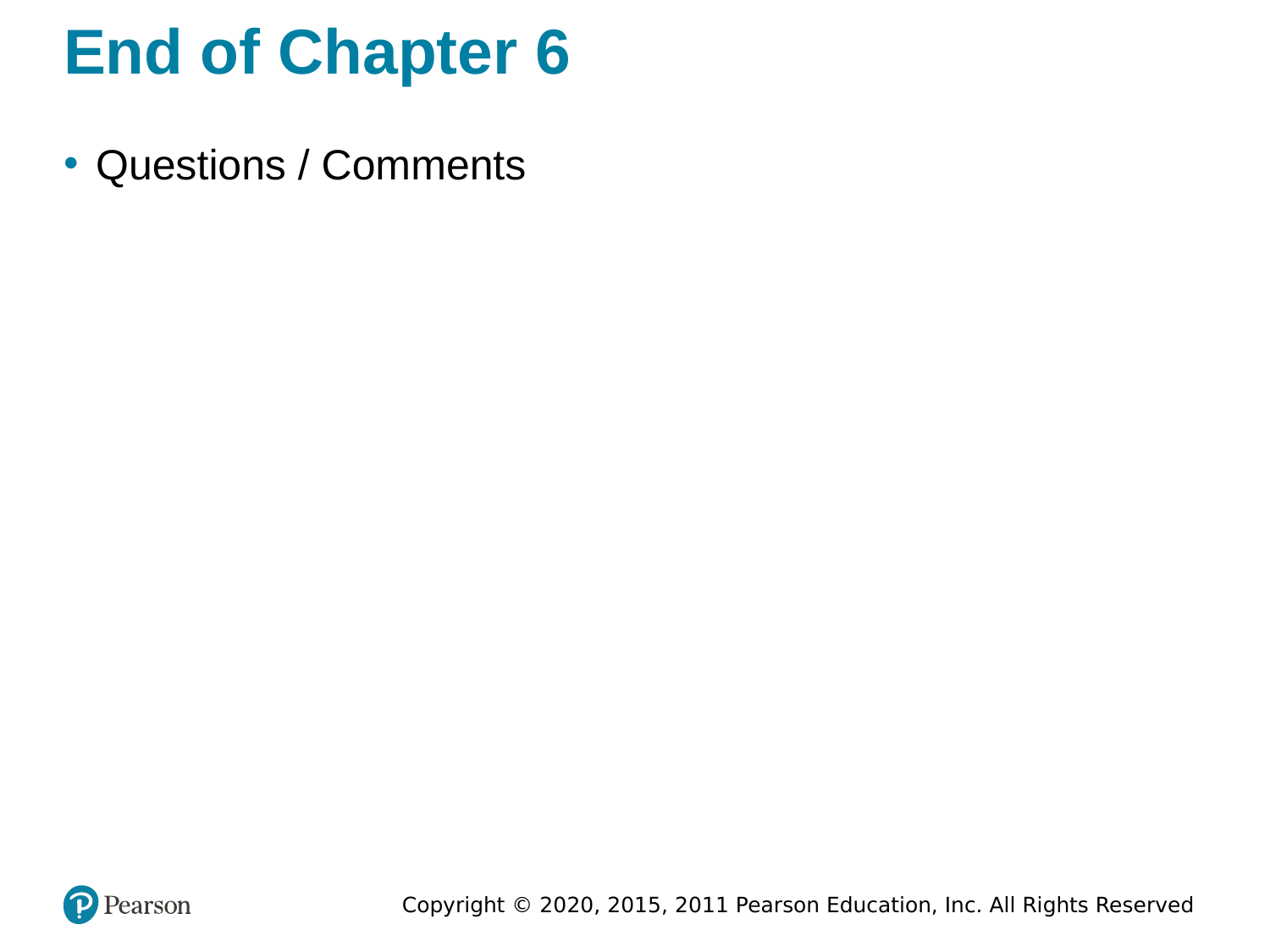

# End of Chapter 6
Questions / Comments